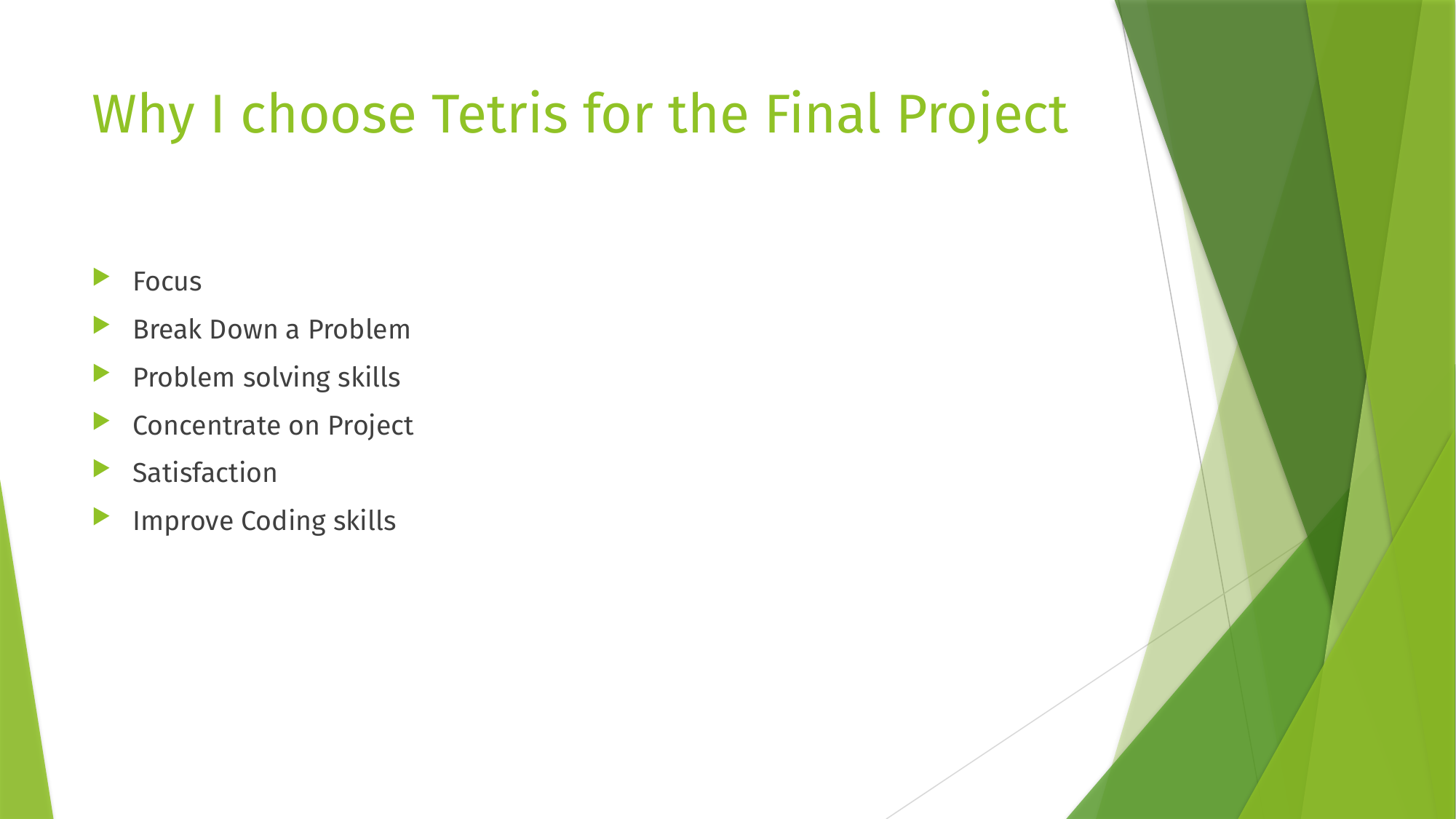

# Why I choose Tetris for the Final Project
Focus
Break Down a Problem
Problem solving skills
Concentrate on Project
Satisfaction
Improve Coding skills